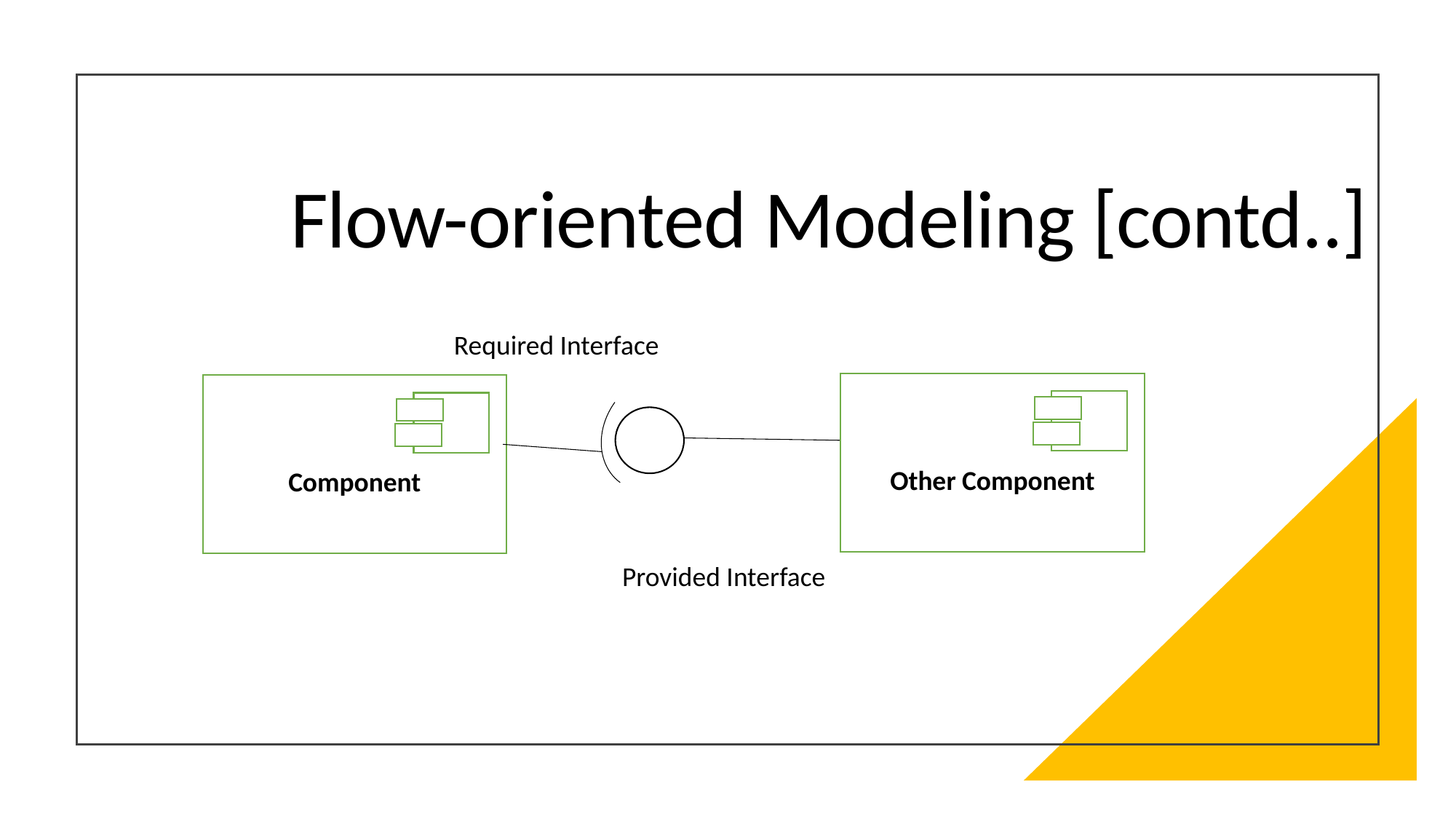

# Flow-oriented Modeling [contd..]
Required Interface

Other Component

Component

Provided Interface